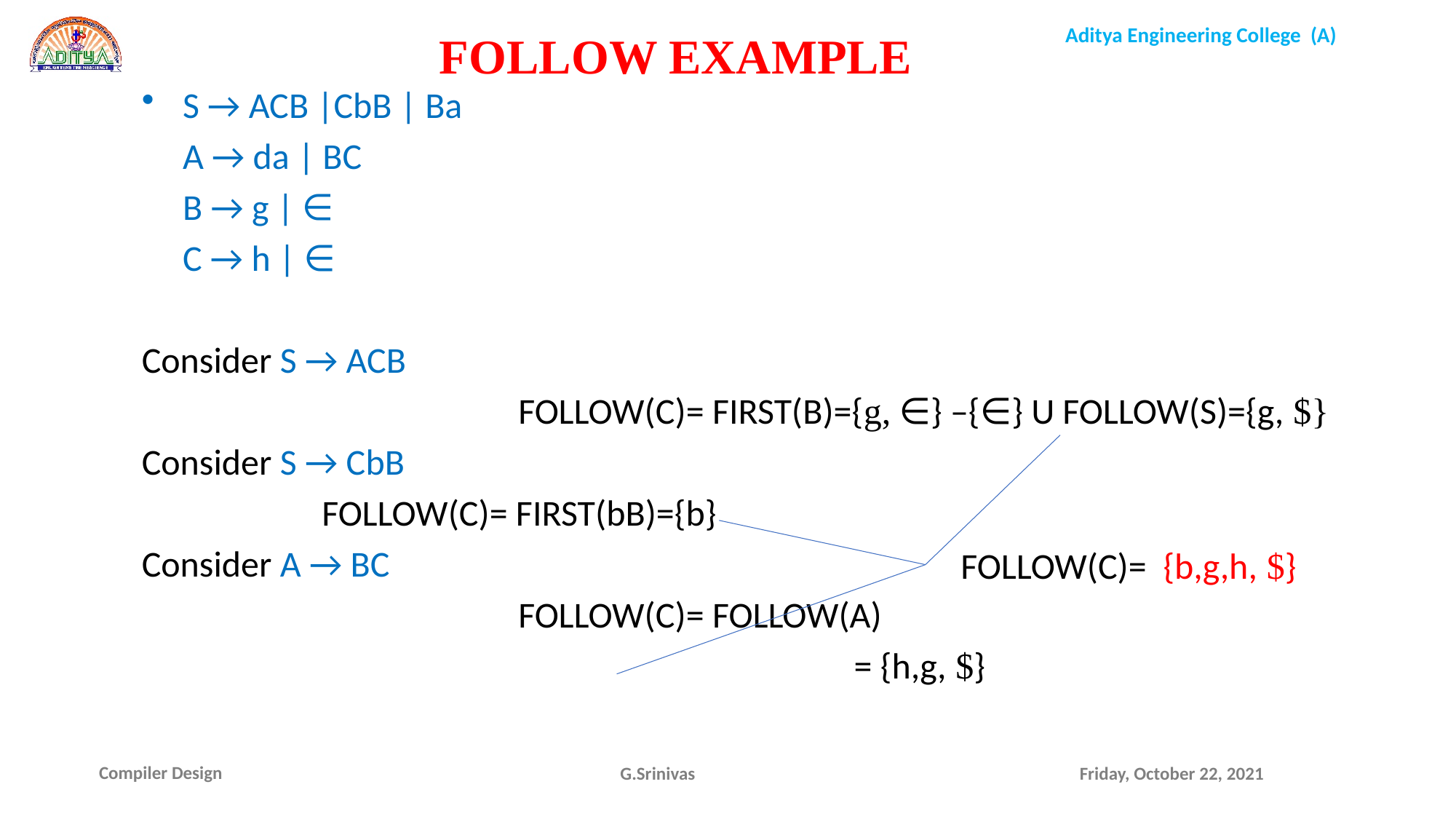

FOLLOW EXAMPLE
S → ACB |CbB | Ba
	A → da | BC
	B → g | ∈
	C → h | ∈

Consider S → ACB
				 FOLLOW(C)= FIRST(B)={g, ∈} –{∈} U FOLLOW(S)={g, $}
Consider S → CbB
                      FOLLOW(C)= FIRST(bB)={b}
Consider A → BC
				 FOLLOW(C)= FOLLOW(A)
							  = {h,g, $}

   FOLLOW(C)=  {b,g,h, $}
G.Srinivas
Friday, October 22, 2021